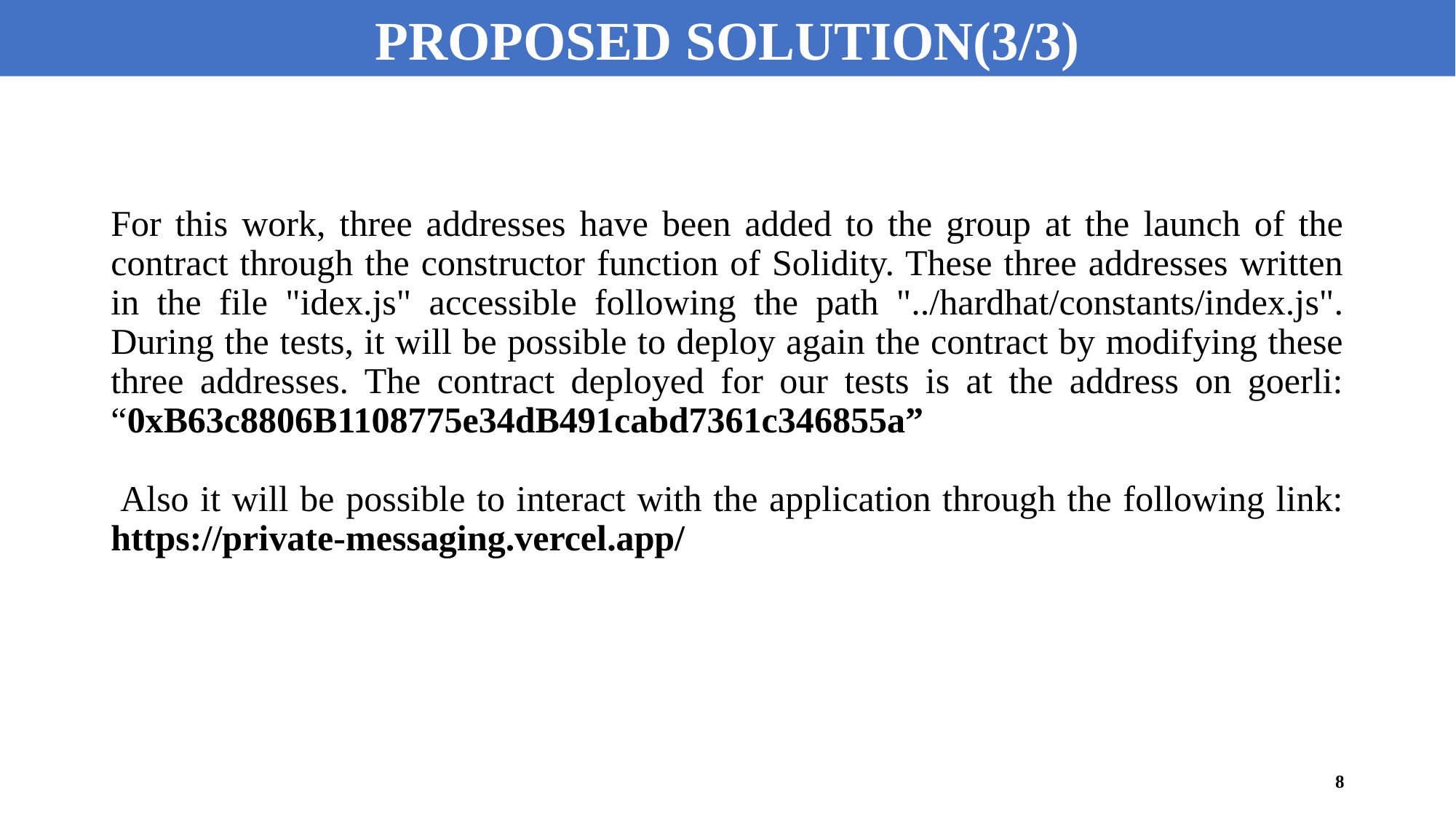

PROPOSED SOLUTION(3/3)
# For this work, three addresses have been added to the group at the launch of the contract through the constructor function of Solidity. These three addresses written in the file "idex.js" accessible following the path "../hardhat/constants/index.js". During the tests, it will be possible to deploy again the contract by modifying these three addresses. The contract deployed for our tests is at the address on goerli: “0xB63c8806B1108775e34dB491cabd7361c346855a” Also it will be possible to interact with the application through the following link: https://private-messaging.vercel.app/
8